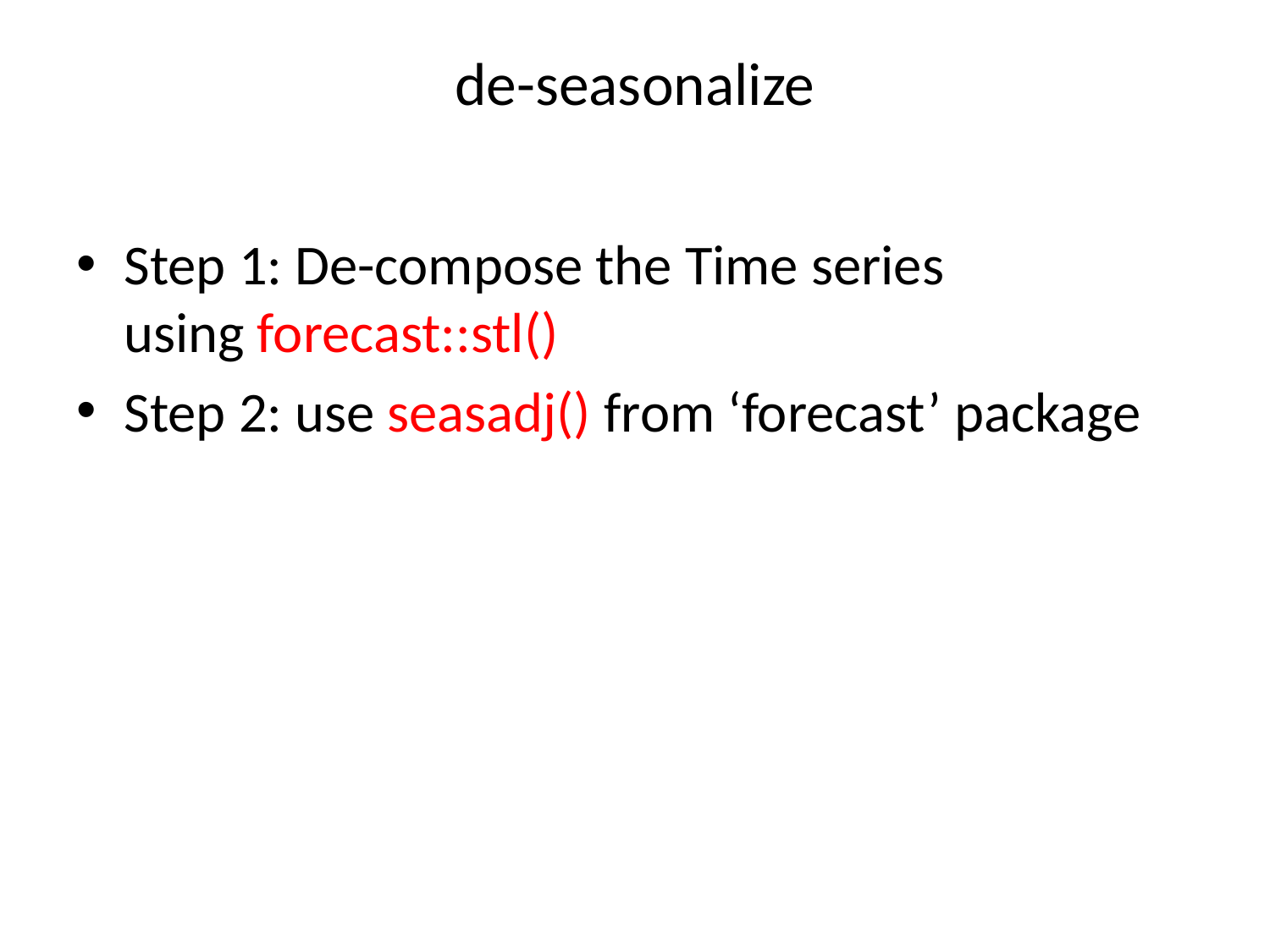

# de-seasonalize
Step 1: De-compose the Time series using forecast::stl()
Step 2: use seasadj() from ‘forecast’ package